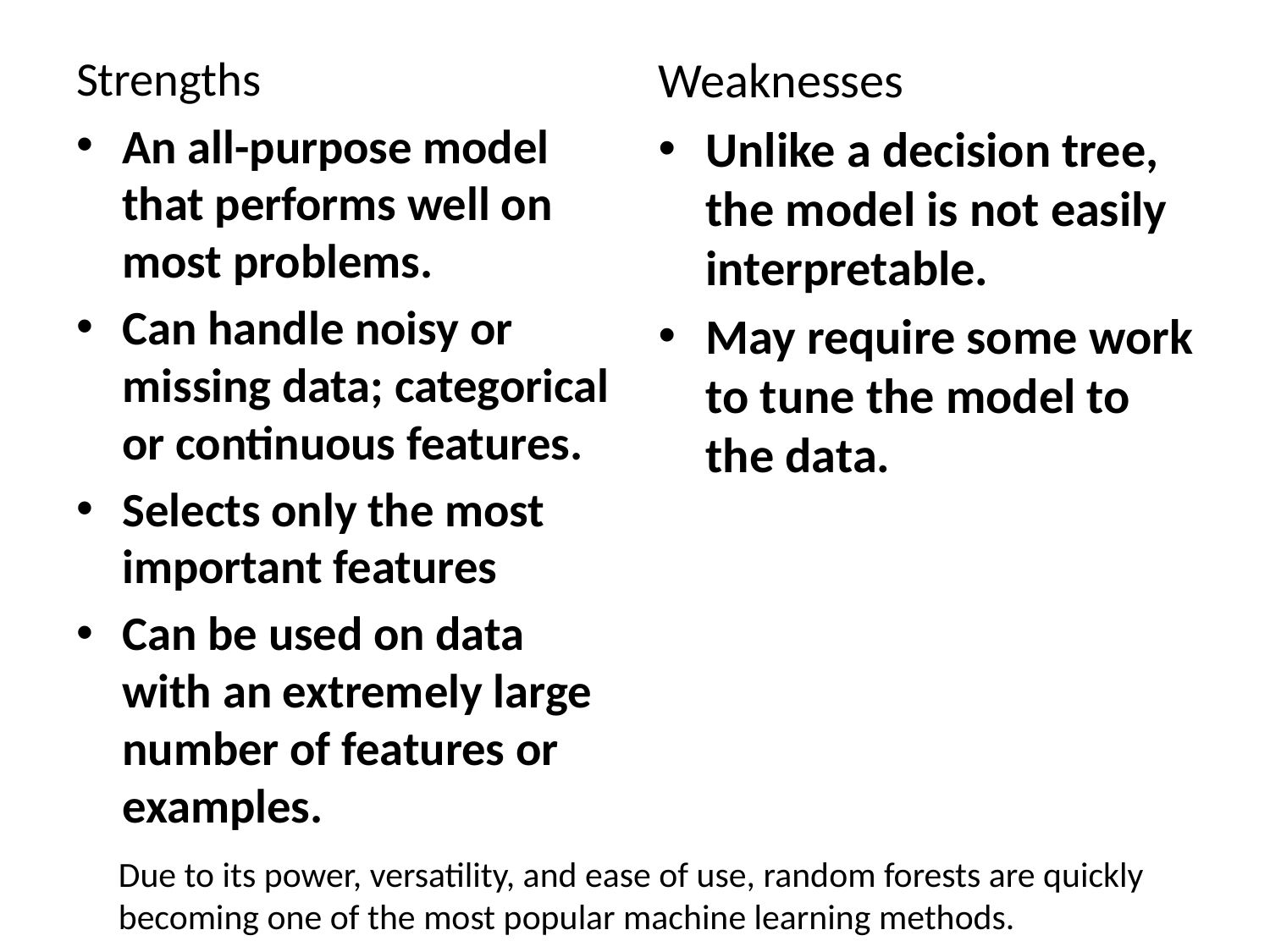

Strengths
An all-purpose model that performs well on most problems.
Can handle noisy or missing data; categorical or continuous features.
Selects only the most important features
Can be used on data with an extremely large number of features or examples.

Weaknesses
Unlike a decision tree, the model is not easily interpretable.
May require some work to tune the model to the data.
Due to its power, versatility, and ease of use, random forests are quickly becoming one of the most popular machine learning methods.